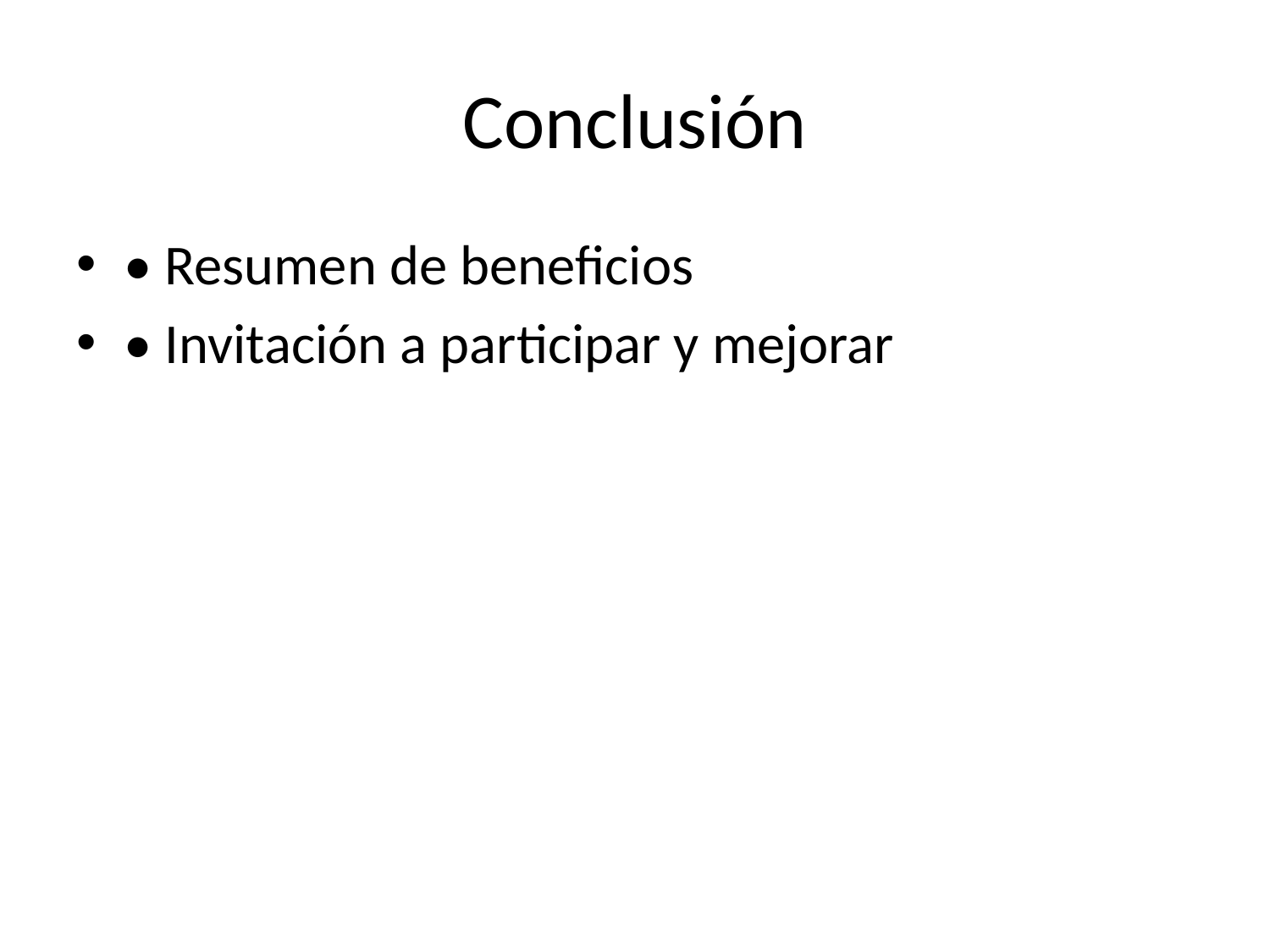

# Conclusión
• Resumen de beneficios
• Invitación a participar y mejorar